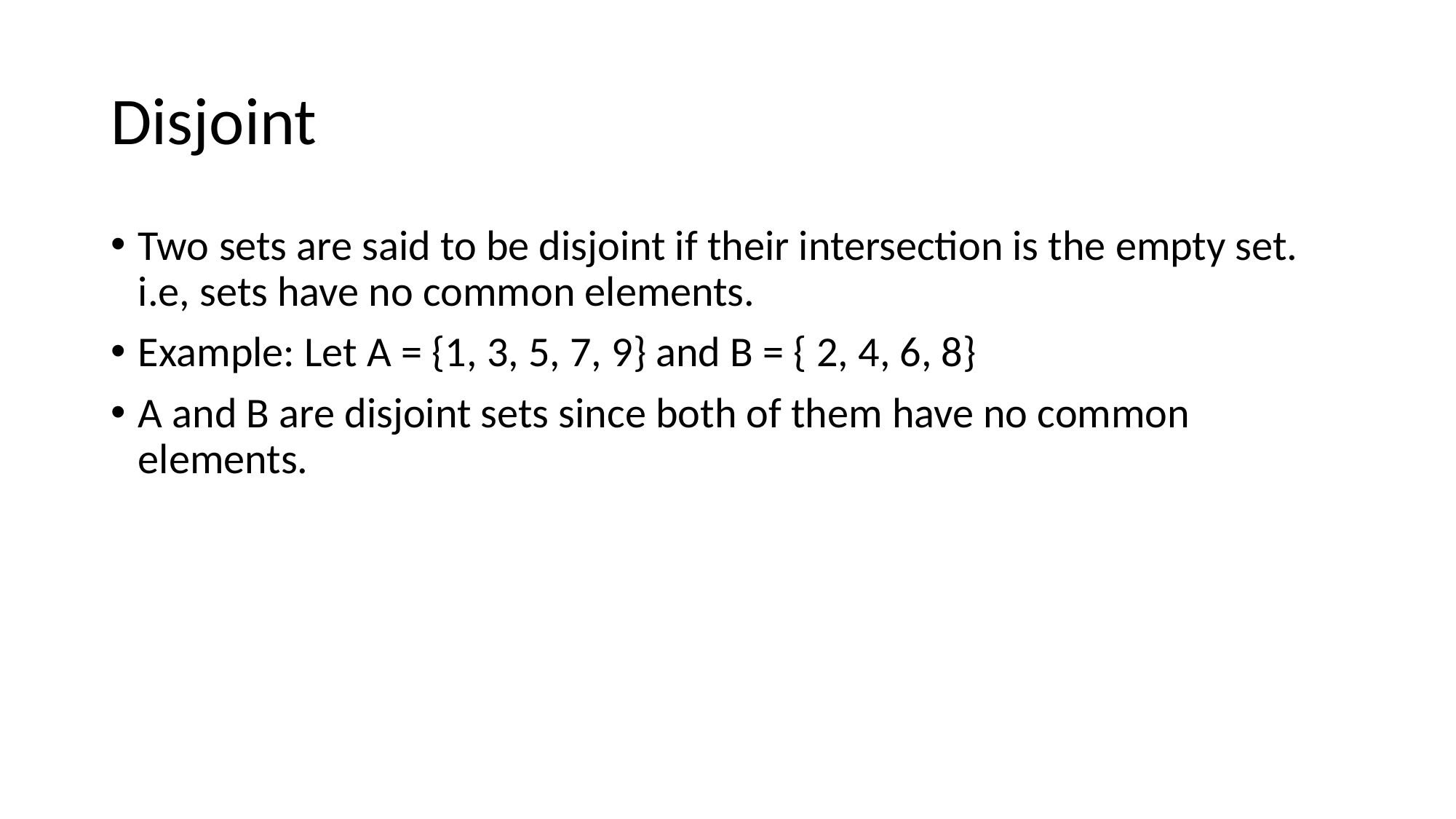

# Disjoint
Two sets are said to be disjoint if their intersection is the empty set. i.e, sets have no common elements.
Example: Let A = {1, 3, 5, 7, 9} and B = { 2, 4, 6, 8}
A and B are disjoint sets since both of them have no common elements.